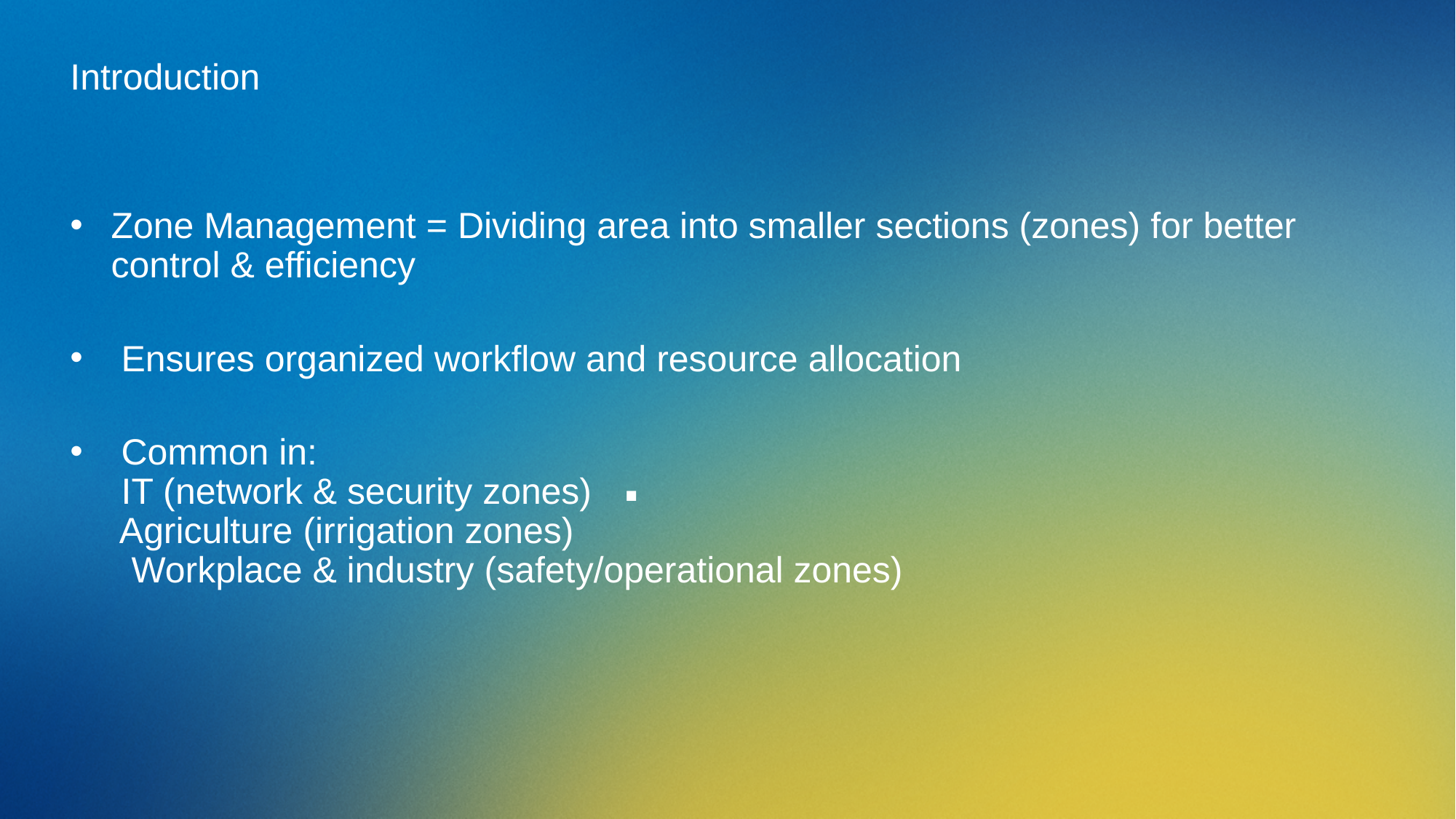

Introduction

Zone Management = Dividing area into smaller sections (zones) for better control & efficiency
 Ensures organized workflow and resource allocation
 Common in:
 IT (network & security zones)
 Agriculture (irrigation zones)
  Workplace & industry (safety/operational zones)
# .